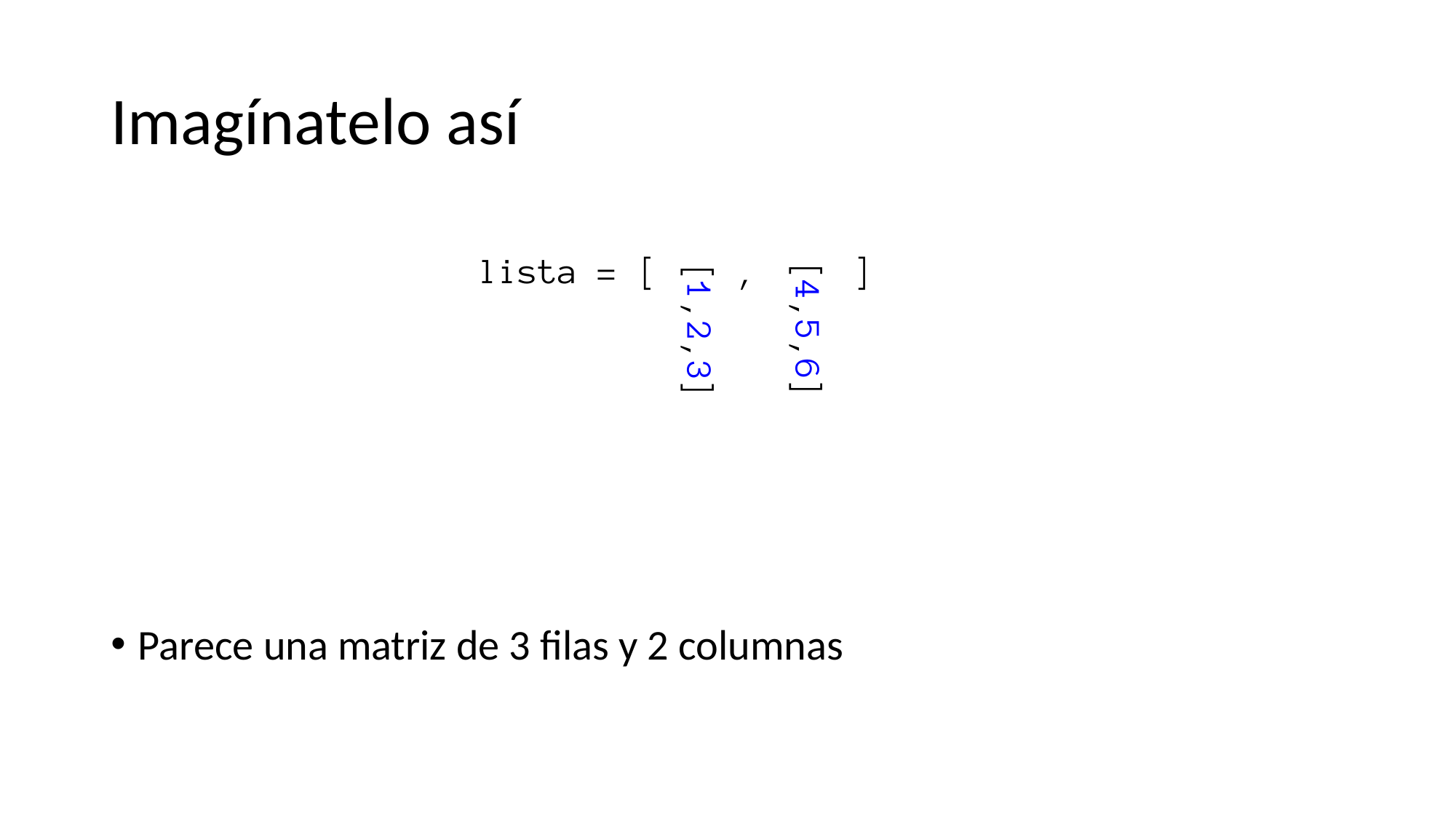

# Imagínatelo así
lista = [    ,     ]
[4,5,6]
[1,2,3]
Parece una matriz de 3 filas y 2 columnas